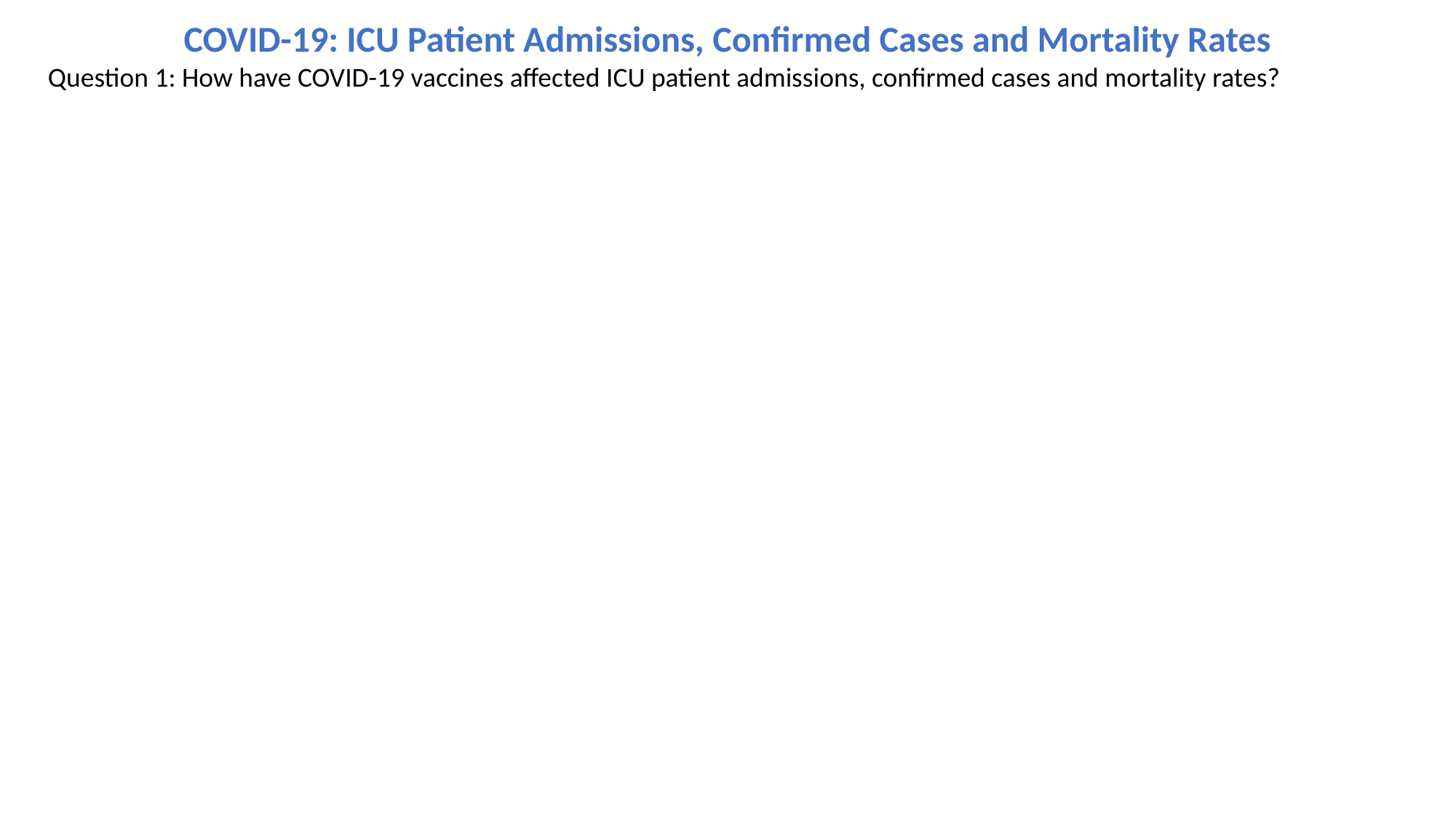

COVID-19: ICU Patient Admissions, Confirmed Cases and Mortality Rates
Question 1: How have COVID-19 vaccines affected ICU patient admissions, confirmed cases and mortality rates?